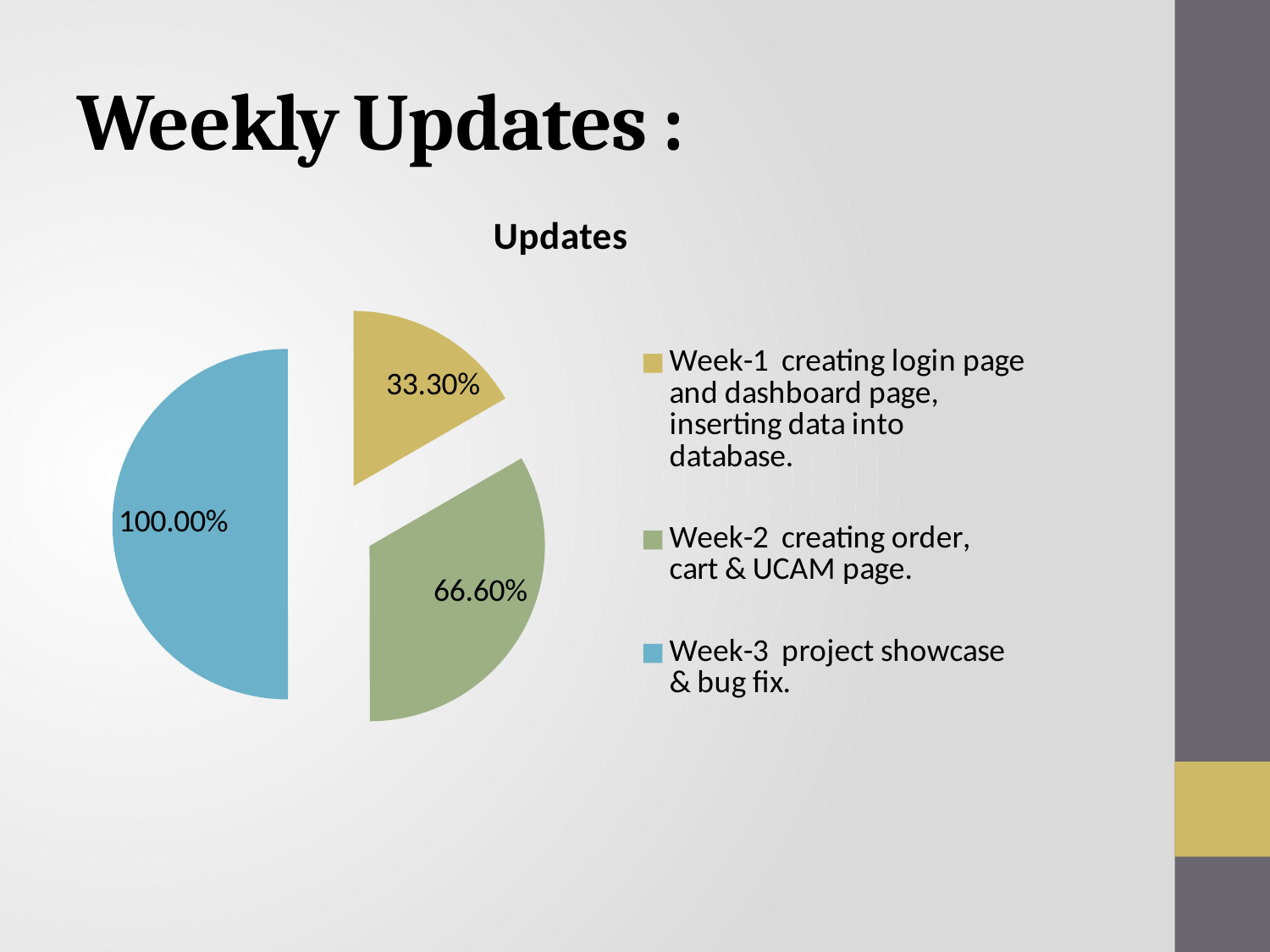

# Weekly Updates :

### Chart:

| Category | Updates |
|---|---|
| Week-1  creating login page and dashboard page, inserting data into database.              | 0.333 |
| Week-2  creating order, cart & UCAM page. | 0.666 |
| Week-3  project showcase & bug fix. | 1.0 |

[unsupported chart]